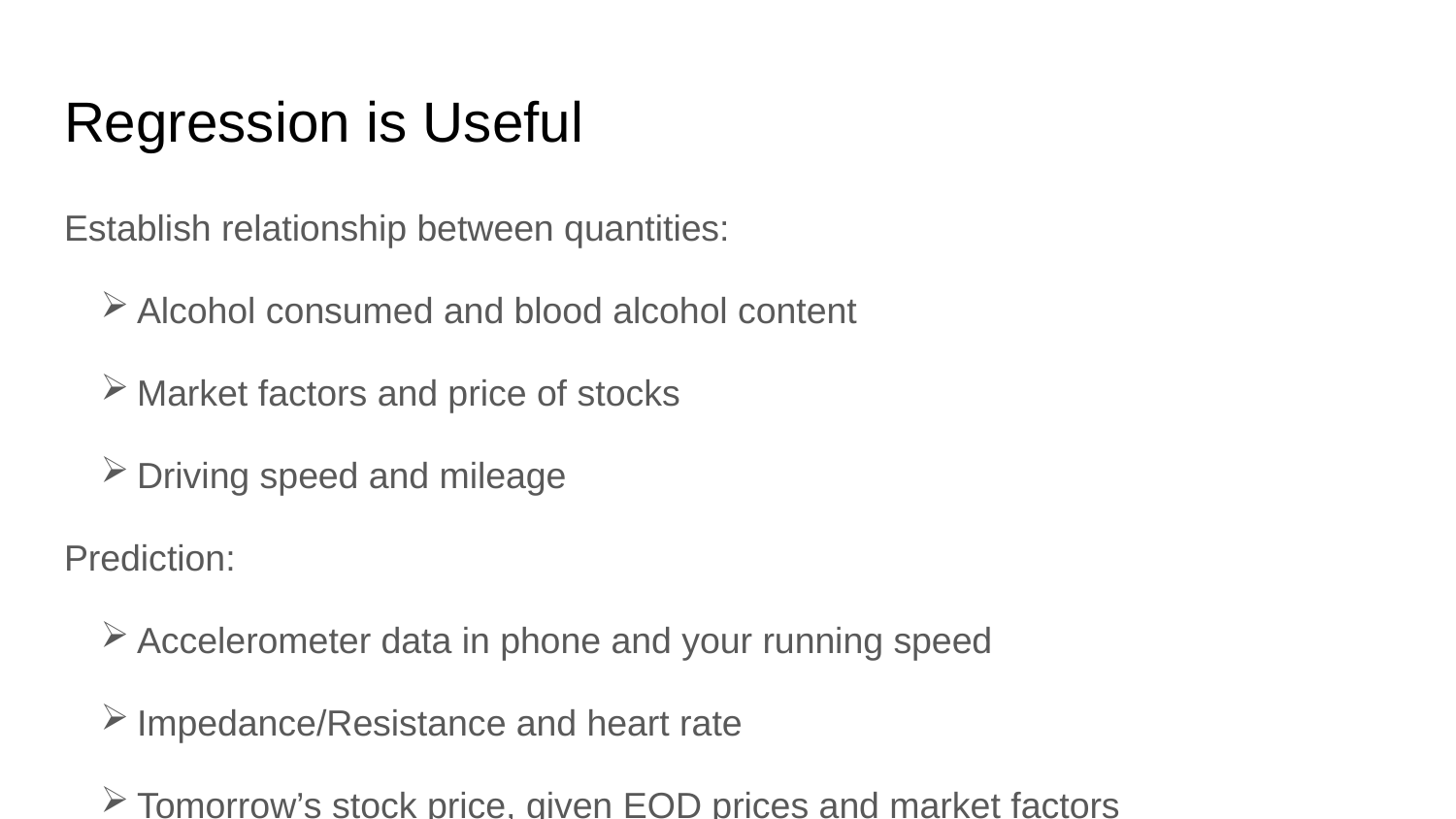

# Regression is Useful
Establish relationship between quantities:
Alcohol consumed and blood alcohol content
Market factors and price of stocks
Driving speed and mileage
Prediction:
Accelerometer data in phone and your running speed
Impedance/Resistance and heart rate
Tomorrow’s stock price, given EOD prices and market factors